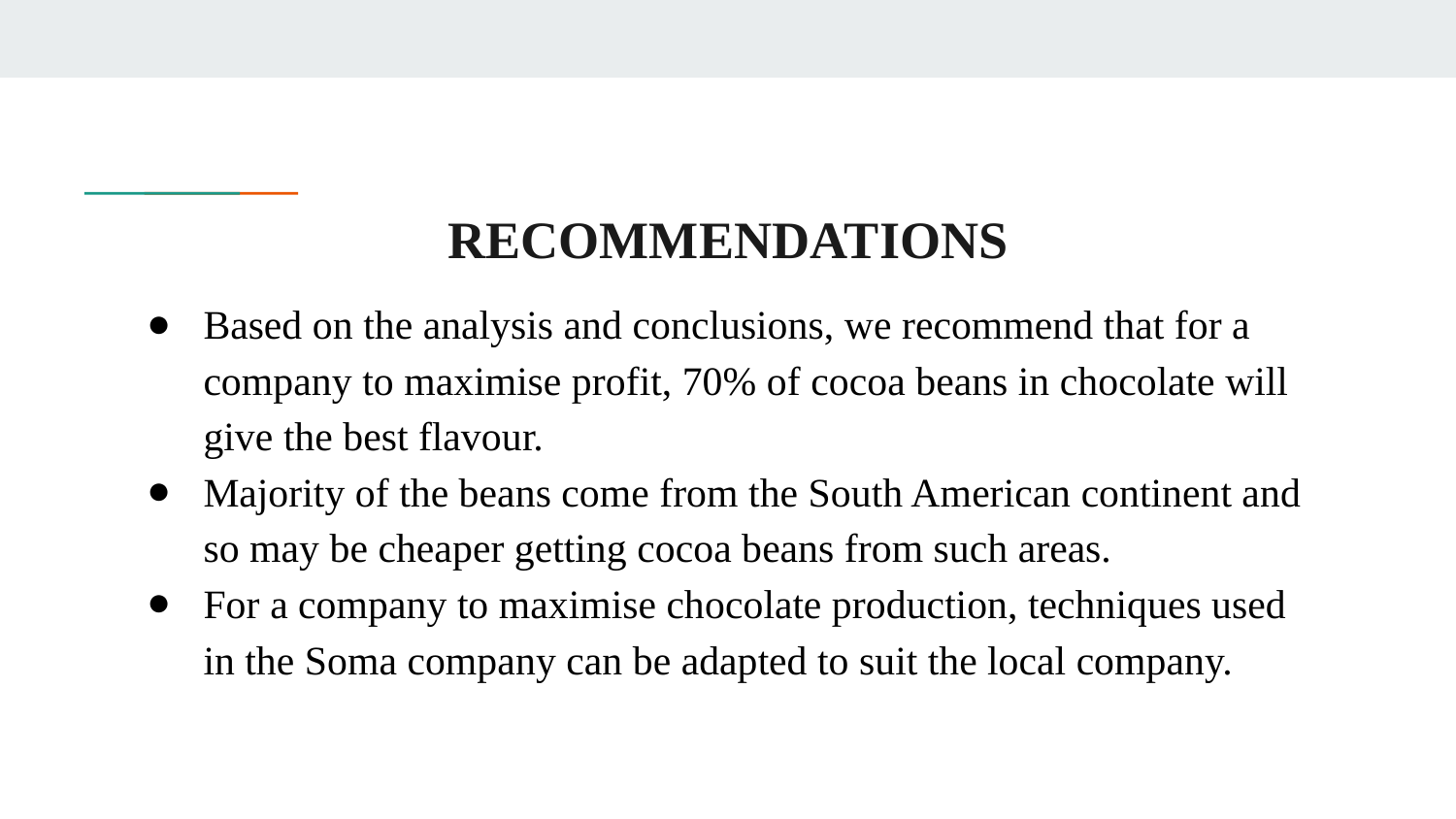

# RECOMMENDATIONS
Based on the analysis and conclusions, we recommend that for a company to maximise profit, 70% of cocoa beans in chocolate will give the best flavour.
Majority of the beans come from the South American continent and so may be cheaper getting cocoa beans from such areas.
For a company to maximise chocolate production, techniques used in the Soma company can be adapted to suit the local company.